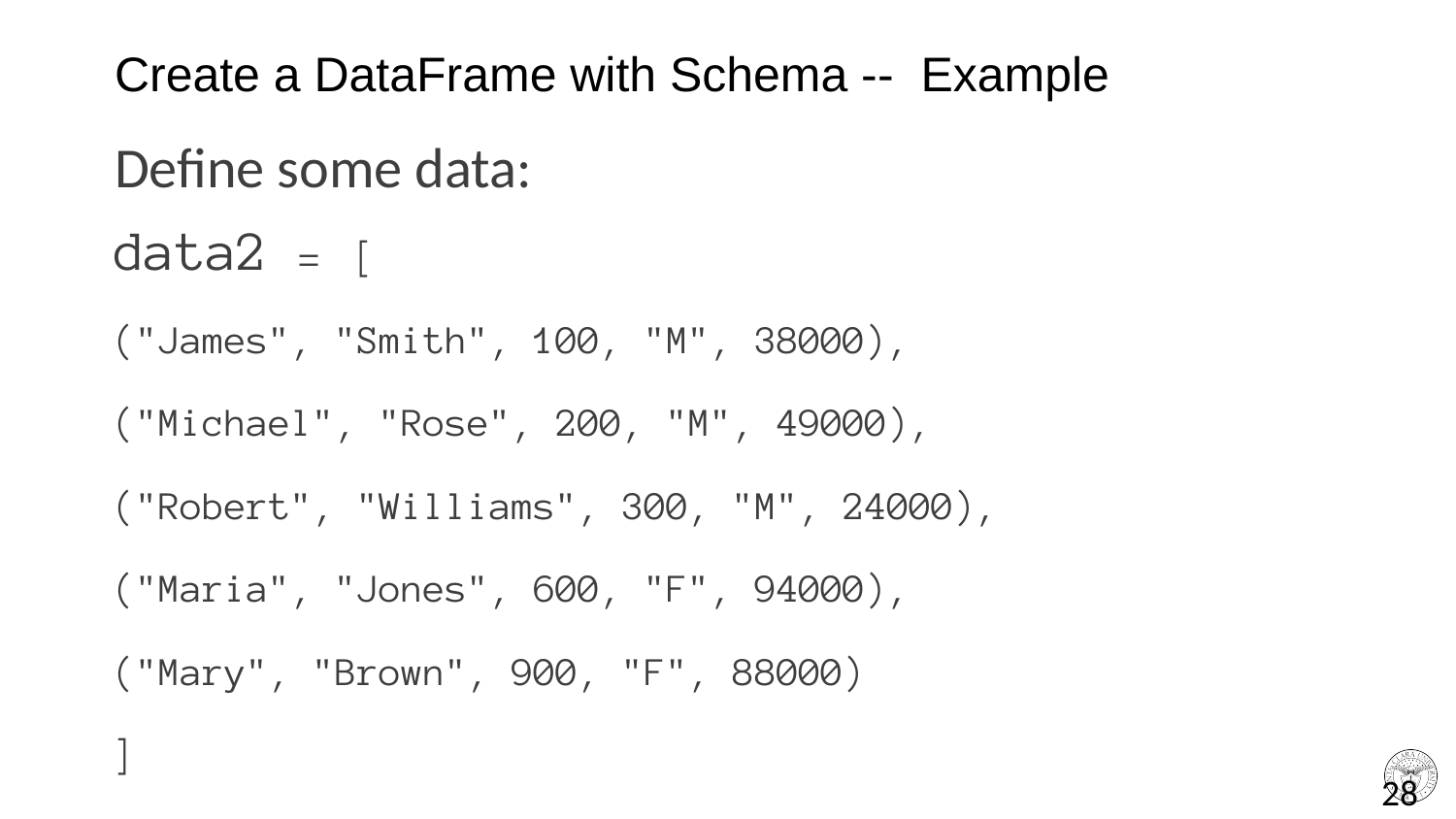

# Create a DataFrame with Schema --  Example
Define some data:
data2 = [
("James", "Smith", 100, "M", 38000),
("Michael", "Rose", 200, "M", 49000),
("Robert", "Williams", 300, "M", 24000),
("Maria", "Jones", 600, "F", 94000),
("Mary", "Brown", 900, "F", 88000)
]
28